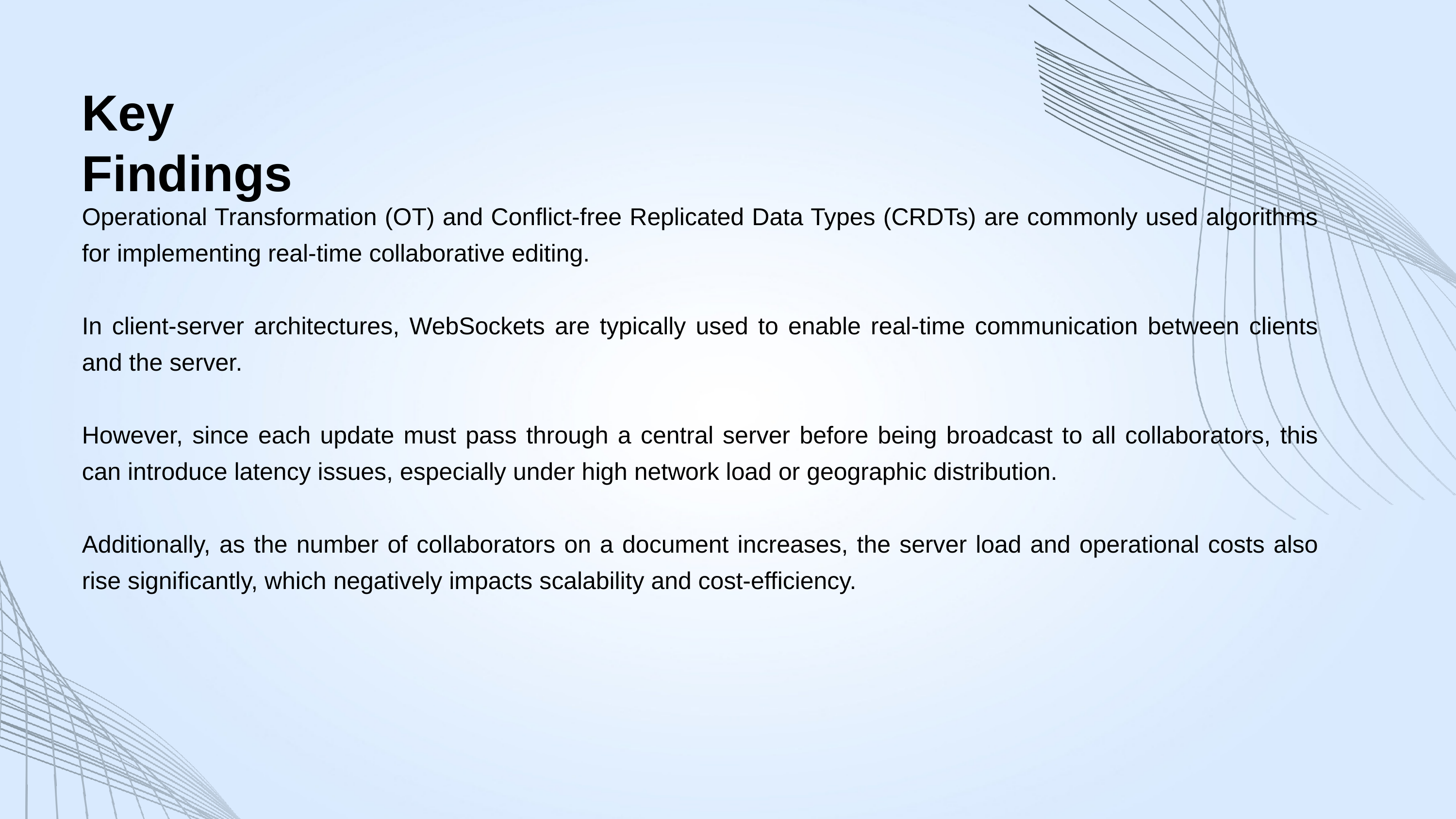

Key Findings
Operational Transformation (OT) and Conflict-free Replicated Data Types (CRDTs) are commonly used algorithms for implementing real-time collaborative editing.

In client-server architectures, WebSockets are typically used to enable real-time communication between clients and the server.

However, since each update must pass through a central server before being broadcast to all collaborators, this can introduce latency issues, especially under high network load or geographic distribution.

Additionally, as the number of collaborators on a document increases, the server load and operational costs also rise significantly, which negatively impacts scalability and cost-efficiency.